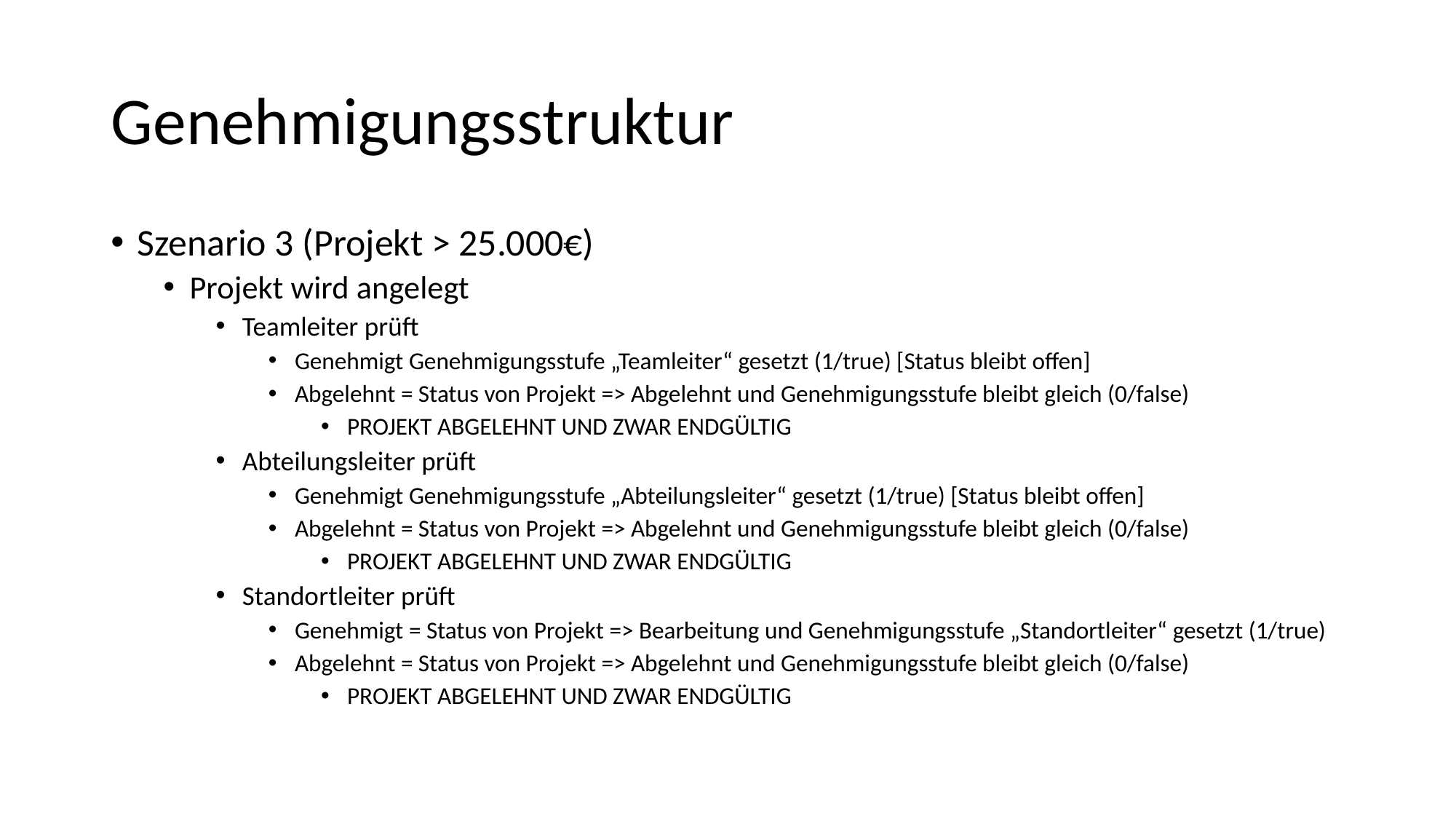

# Genehmigungsstruktur
Szenario 3 (Projekt > 25.000€)
Projekt wird angelegt
Teamleiter prüft
Genehmigt Genehmigungsstufe „Teamleiter“ gesetzt (1/true) [Status bleibt offen]
Abgelehnt = Status von Projekt => Abgelehnt und Genehmigungsstufe bleibt gleich (0/false)
PROJEKT ABGELEHNT UND ZWAR ENDGÜLTIG
Abteilungsleiter prüft
Genehmigt Genehmigungsstufe „Abteilungsleiter“ gesetzt (1/true) [Status bleibt offen]
Abgelehnt = Status von Projekt => Abgelehnt und Genehmigungsstufe bleibt gleich (0/false)
PROJEKT ABGELEHNT UND ZWAR ENDGÜLTIG
Standortleiter prüft
Genehmigt = Status von Projekt => Bearbeitung und Genehmigungsstufe „Standortleiter“ gesetzt (1/true)
Abgelehnt = Status von Projekt => Abgelehnt und Genehmigungsstufe bleibt gleich (0/false)
PROJEKT ABGELEHNT UND ZWAR ENDGÜLTIG